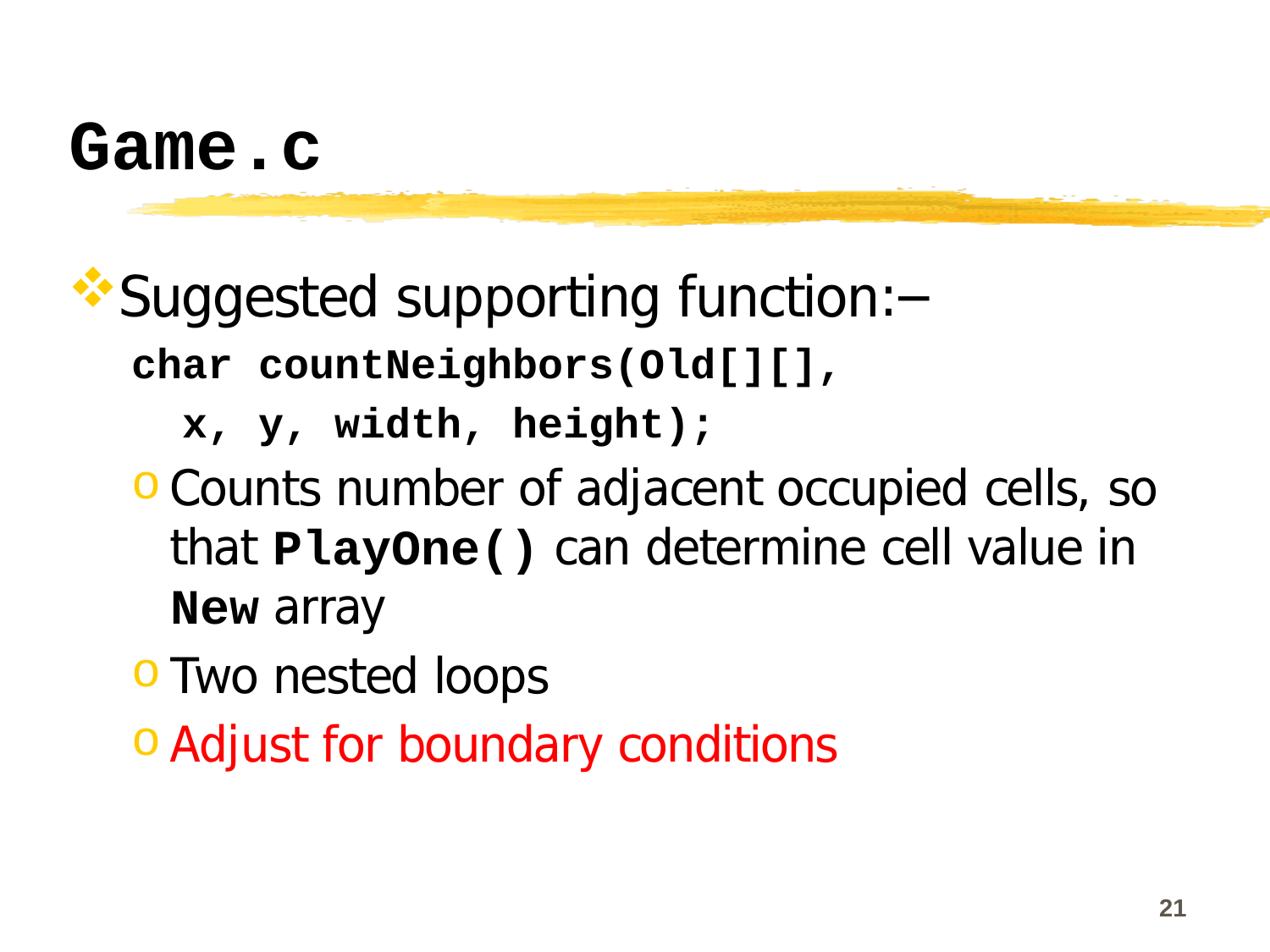

# Game.c
Suggested supporting function:–
char countNeighbors(Old[][],
  x, y, width, height);
Counts number of adjacent occupied cells, so that PlayOne() can determine cell value in New array
Two nested loops
Adjust for boundary conditions
21